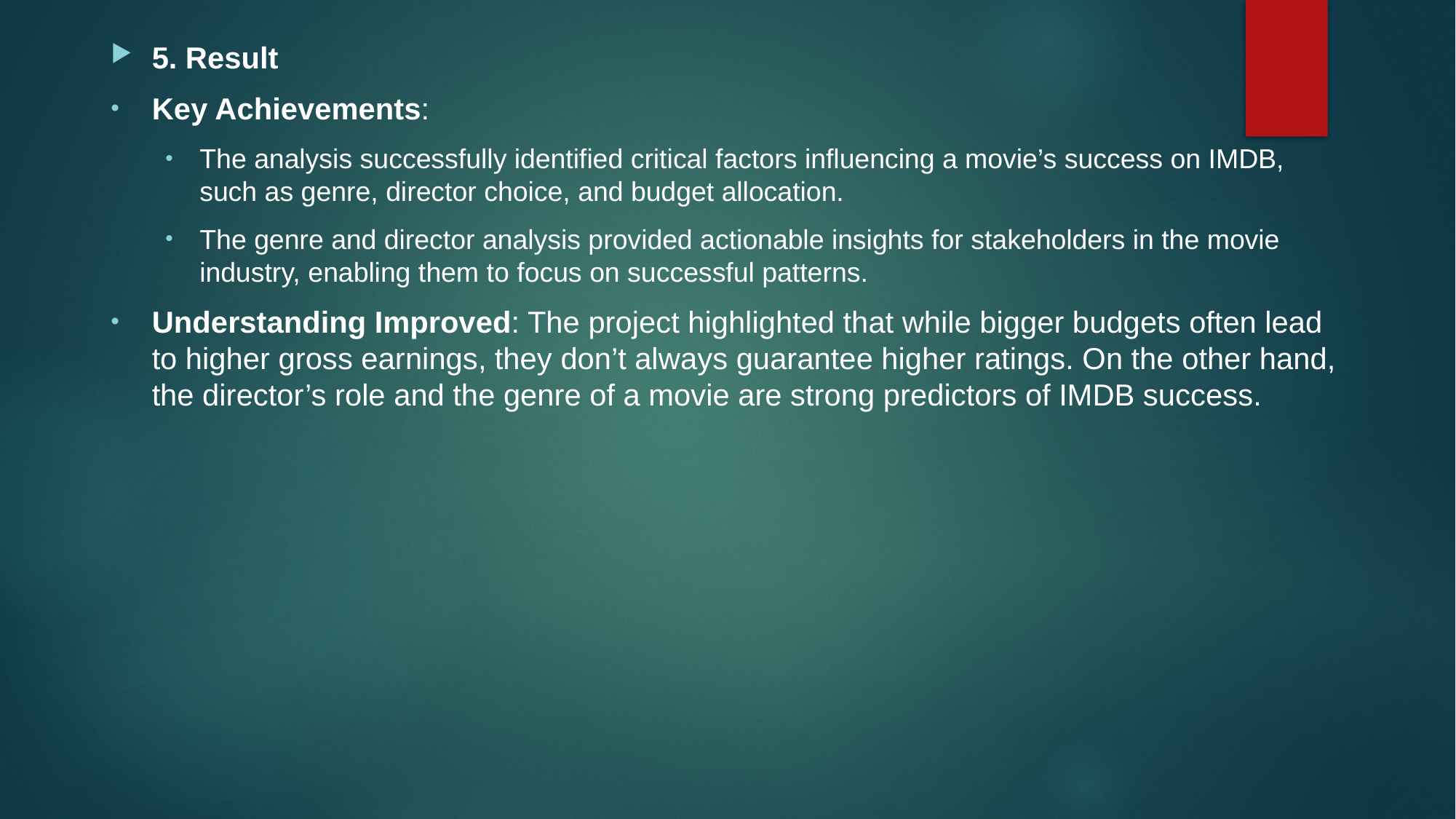

5. Result
Key Achievements:
The analysis successfully identified critical factors influencing a movie’s success on IMDB, such as genre, director choice, and budget allocation.
The genre and director analysis provided actionable insights for stakeholders in the movie industry, enabling them to focus on successful patterns.
Understanding Improved: The project highlighted that while bigger budgets often lead to higher gross earnings, they don’t always guarantee higher ratings. On the other hand, the director’s role and the genre of a movie are strong predictors of IMDB success.